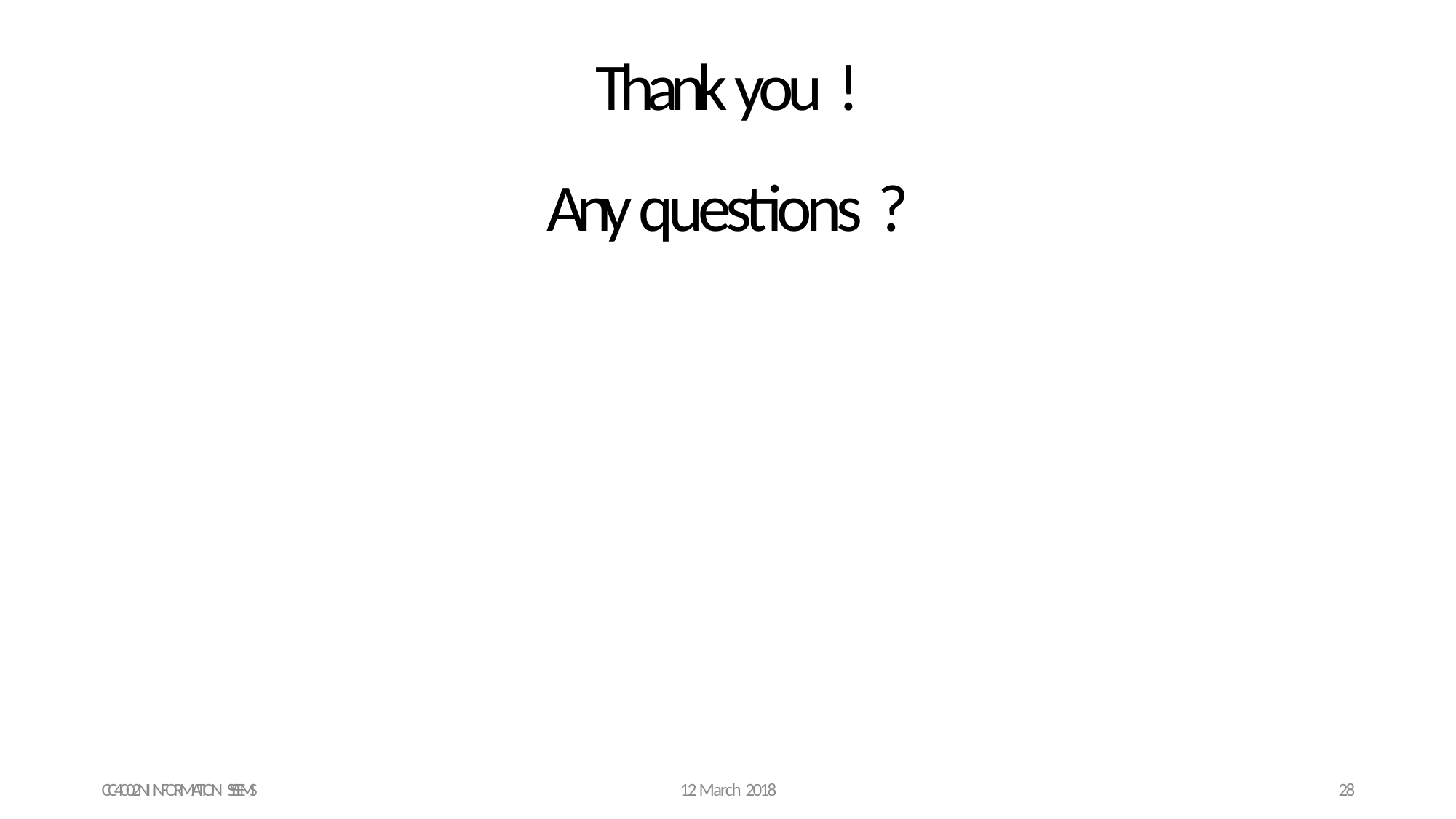

# Thank you !
Any questions ?
CC4002NI INFORMATION SYSTEMS
12 March 2018
28